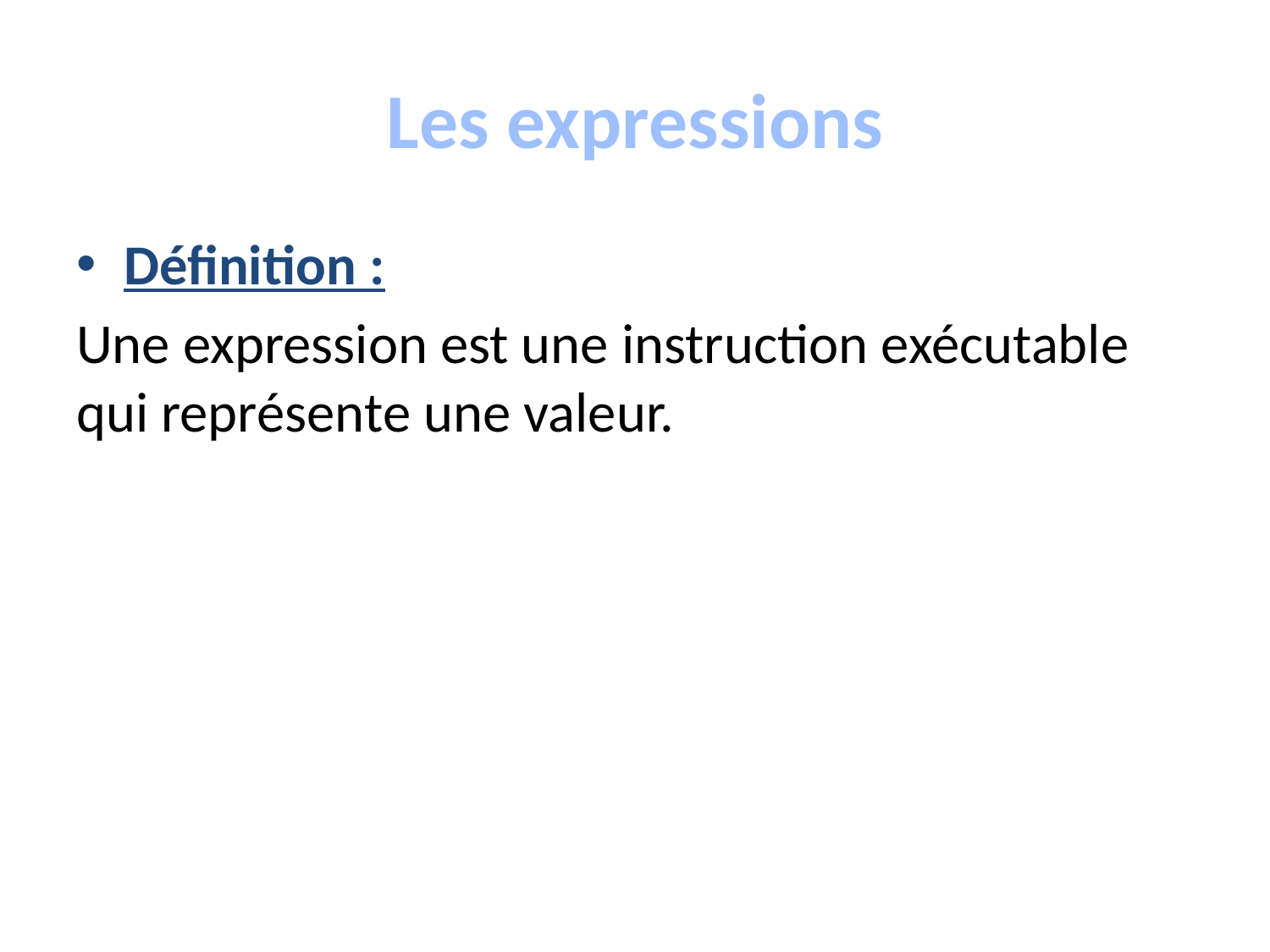

# Les expressions
Définition :
Une expression est une instruction exécutable qui représente une valeur.